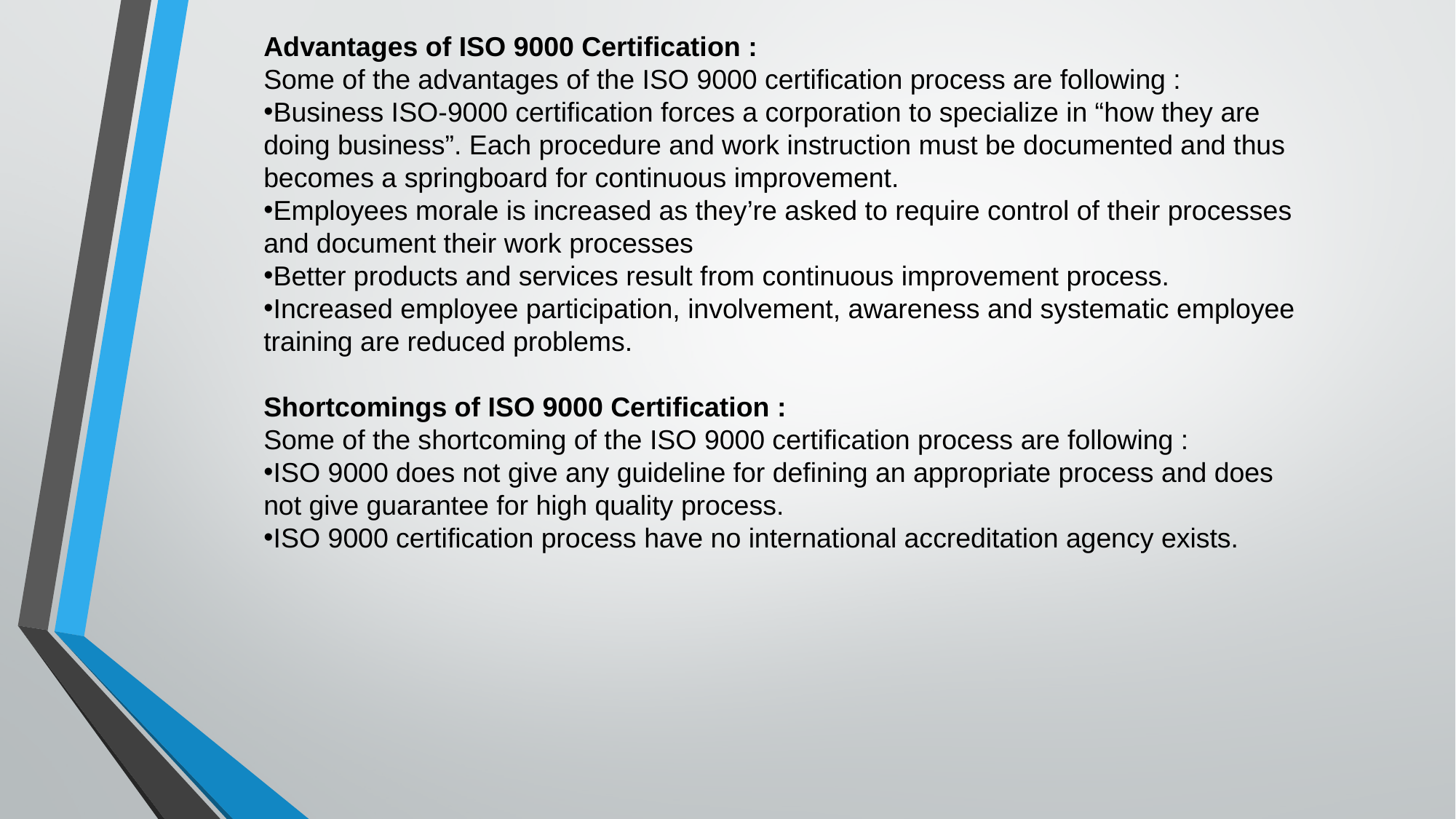

Advantages of ISO 9000 Certification :
Some of the advantages of the ISO 9000 certification process are following :
Business ISO-9000 certification forces a corporation to specialize in “how they are doing business”. Each procedure and work instruction must be documented and thus becomes a springboard for continuous improvement.
Employees morale is increased as they’re asked to require control of their processes and document their work processes
Better products and services result from continuous improvement process.
Increased employee participation, involvement, awareness and systematic employee training are reduced problems.

Shortcomings of ISO 9000 Certification :
Some of the shortcoming of the ISO 9000 certification process are following :
ISO 9000 does not give any guideline for defining an appropriate process and does not give guarantee for high quality process.
ISO 9000 certification process have no international accreditation agency exists.